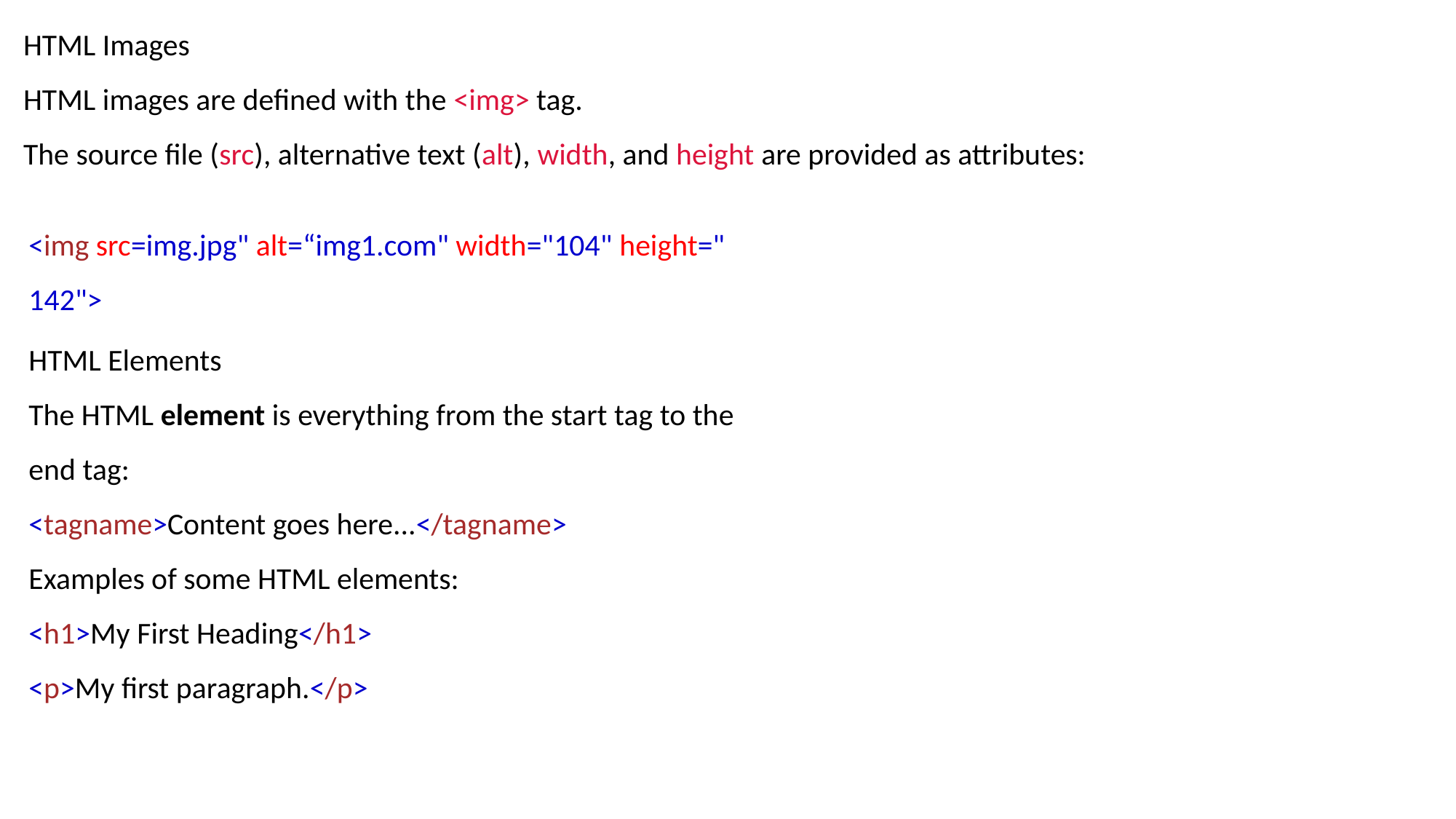

HTML Images
HTML images are defined with the <img> tag.
The source file (src), alternative text (alt), width, and height are provided as attributes:
<img src=img.jpg" alt=“img1.com" width="104" height="142">
HTML Elements
The HTML element is everything from the start tag to the end tag:
<tagname>Content goes here...</tagname>
Examples of some HTML elements:
<h1>My First Heading</h1>
<p>My first paragraph.</p>